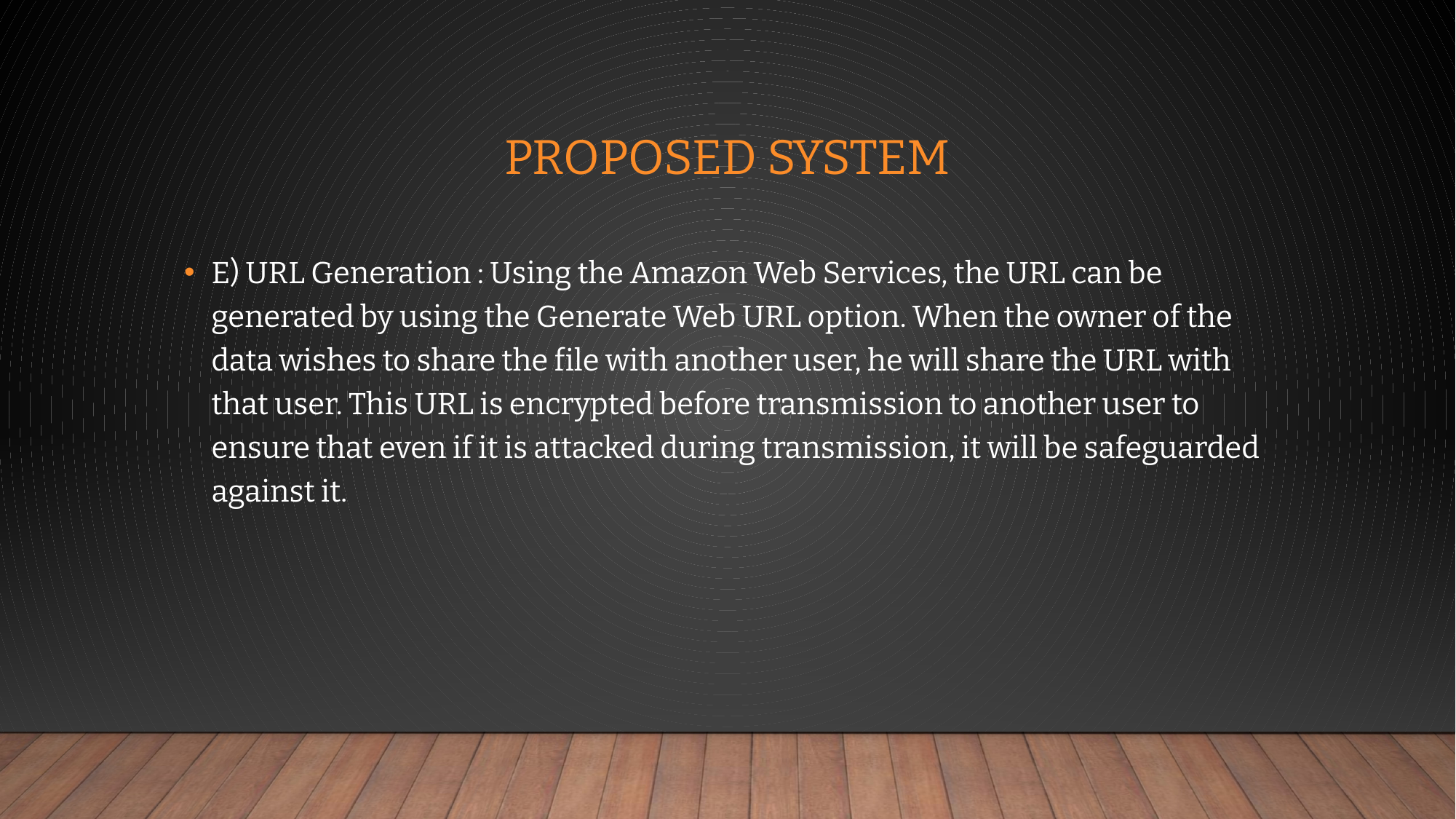

# Proposed system
E) URL Generation : Using the Amazon Web Services, the URL can be generated by using the Generate Web URL option. When the owner of the data wishes to share the file with another user, he will share the URL with that user. This URL is encrypted before transmission to another user to ensure that even if it is attacked during transmission, it will be safeguarded against it.